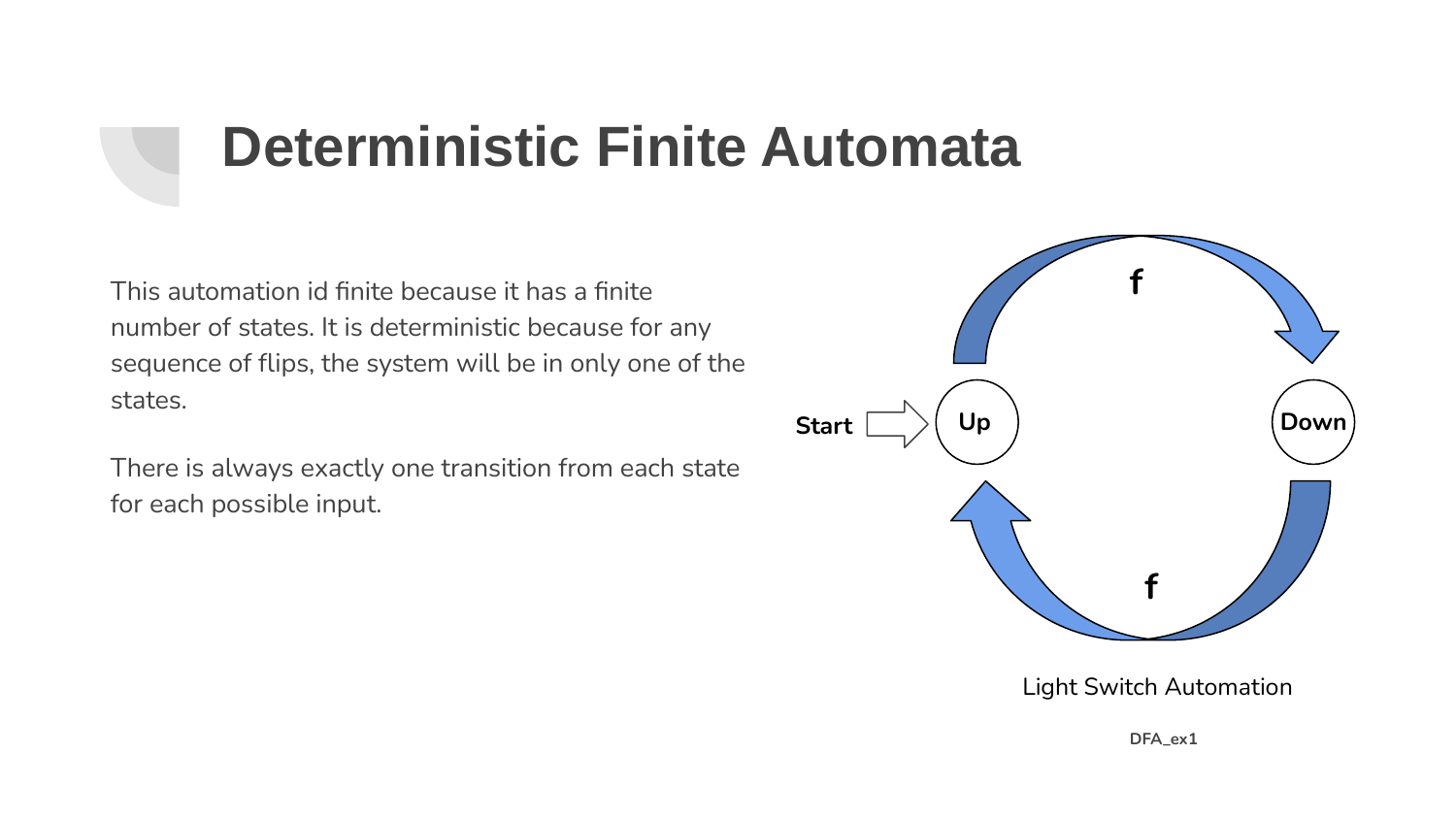

# Deterministic Finite Automata

f
This automation id finite because it has a finite number of states. It is deterministic because for any sequence of flips, the system will be in only one of the states.
There is always exactly one transition from each state for each possible input.

Up
Down
Start

f
Light Switch Automation
DFA_ex1